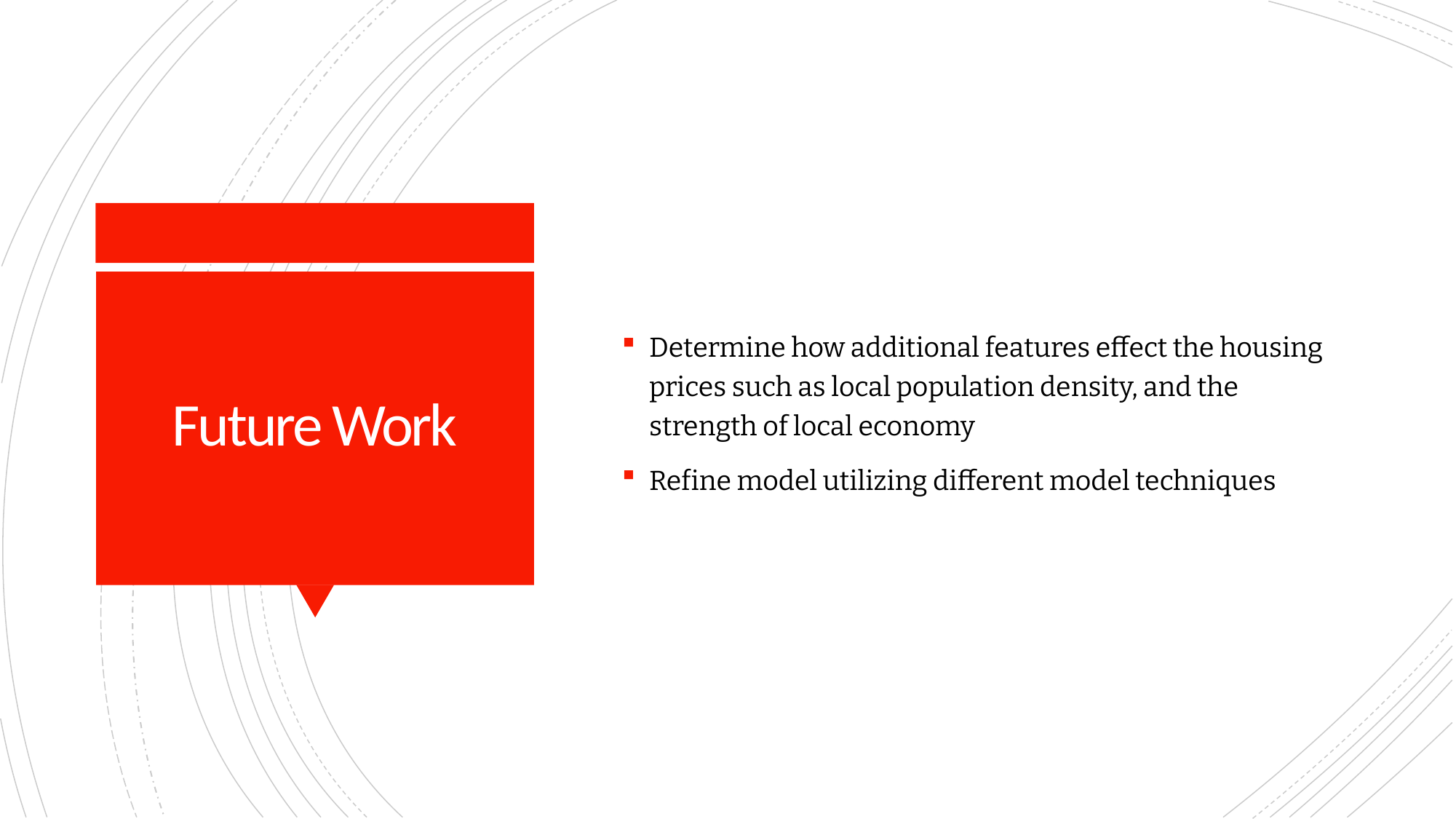

Determine how additional features effect the housing prices such as local population density, and the strength of local economy
Refine model utilizing different model techniques
# Future Work